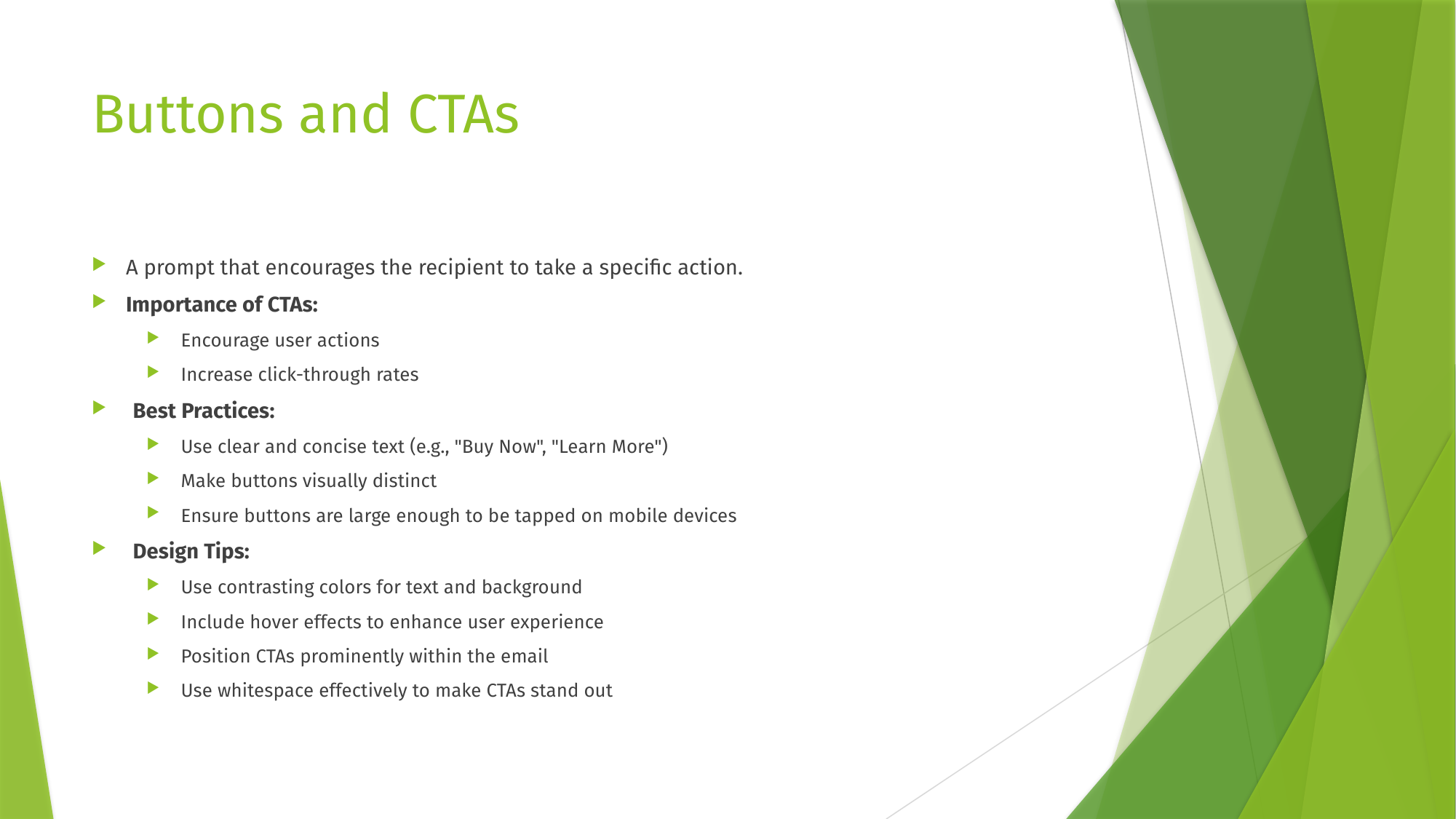

# Buttons and CTAs
A prompt that encourages the recipient to take a specific action.
Importance of CTAs:
Encourage user actions
Increase click-through rates
Best Practices:
Use clear and concise text (e.g., "Buy Now", "Learn More")
Make buttons visually distinct
Ensure buttons are large enough to be tapped on mobile devices
Design Tips:
Use contrasting colors for text and background
Include hover effects to enhance user experience
Position CTAs prominently within the email
Use whitespace effectively to make CTAs stand out